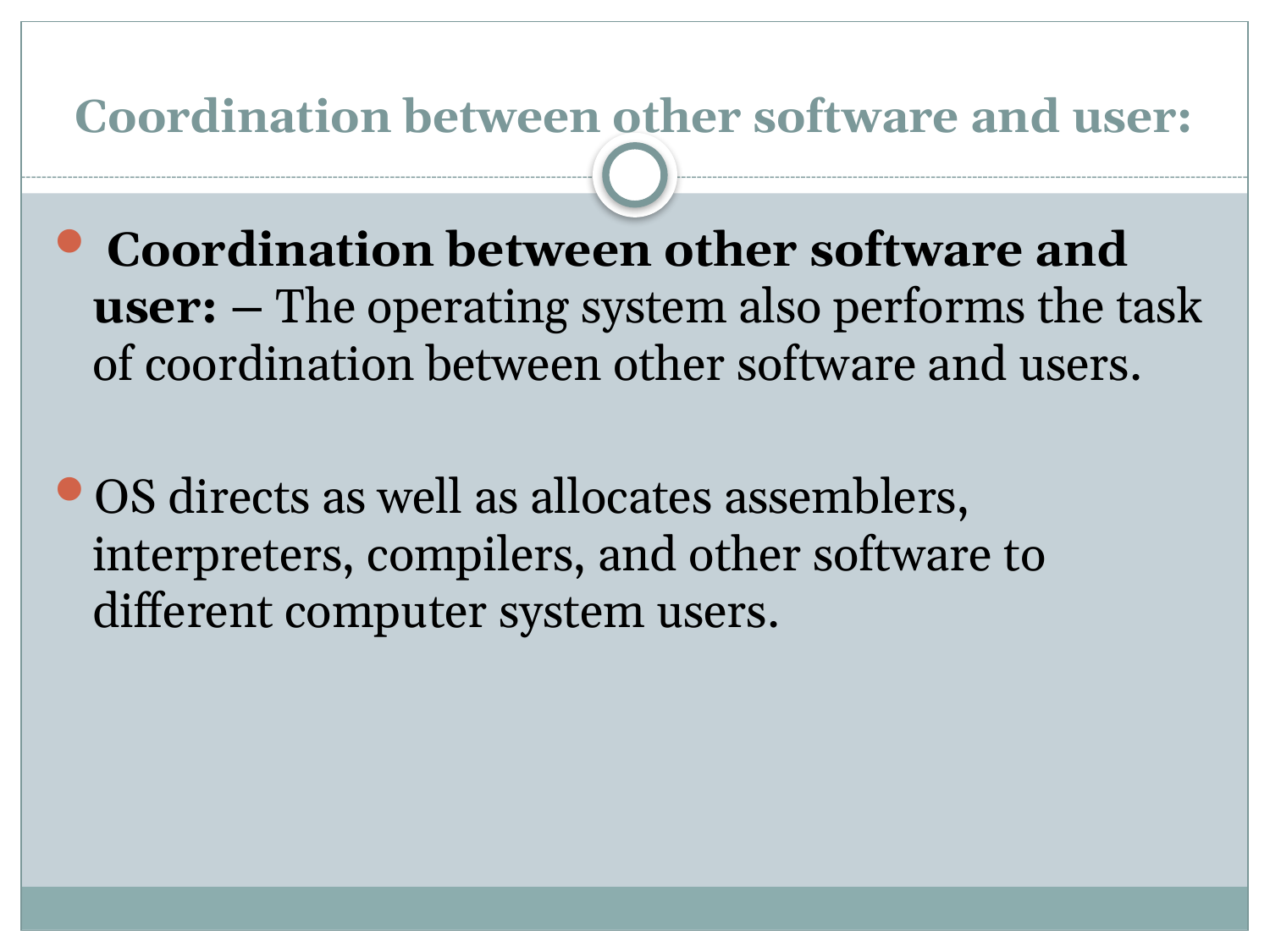

# Coordination between other software and user:
 Coordination between other software and user: – The operating system also performs the task of coordination between other software and users.

OS directs as well as allocates assemblers, interpreters, compilers, and other software to different computer system users.